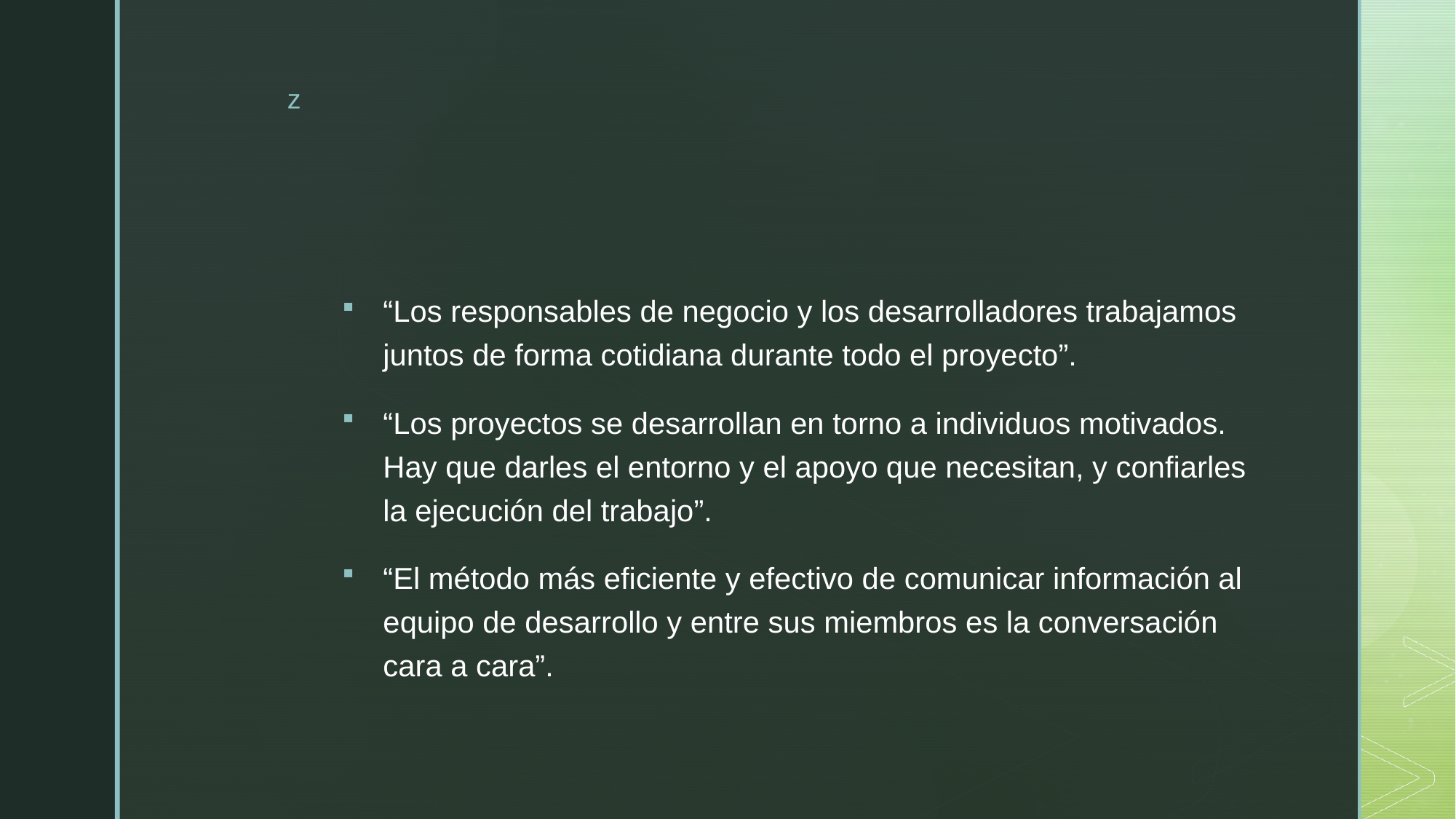

#
“Los responsables de negocio y los desarrolladores trabajamos juntos de forma cotidiana durante todo el proyecto”.
“Los proyectos se desarrollan en torno a individuos motivados. Hay que darles el entorno y el apoyo que necesitan, y confiarles la ejecución del trabajo”.
“El método más eficiente y efectivo de comunicar información al equipo de desarrollo y entre sus miembros es la conversación cara a cara”.